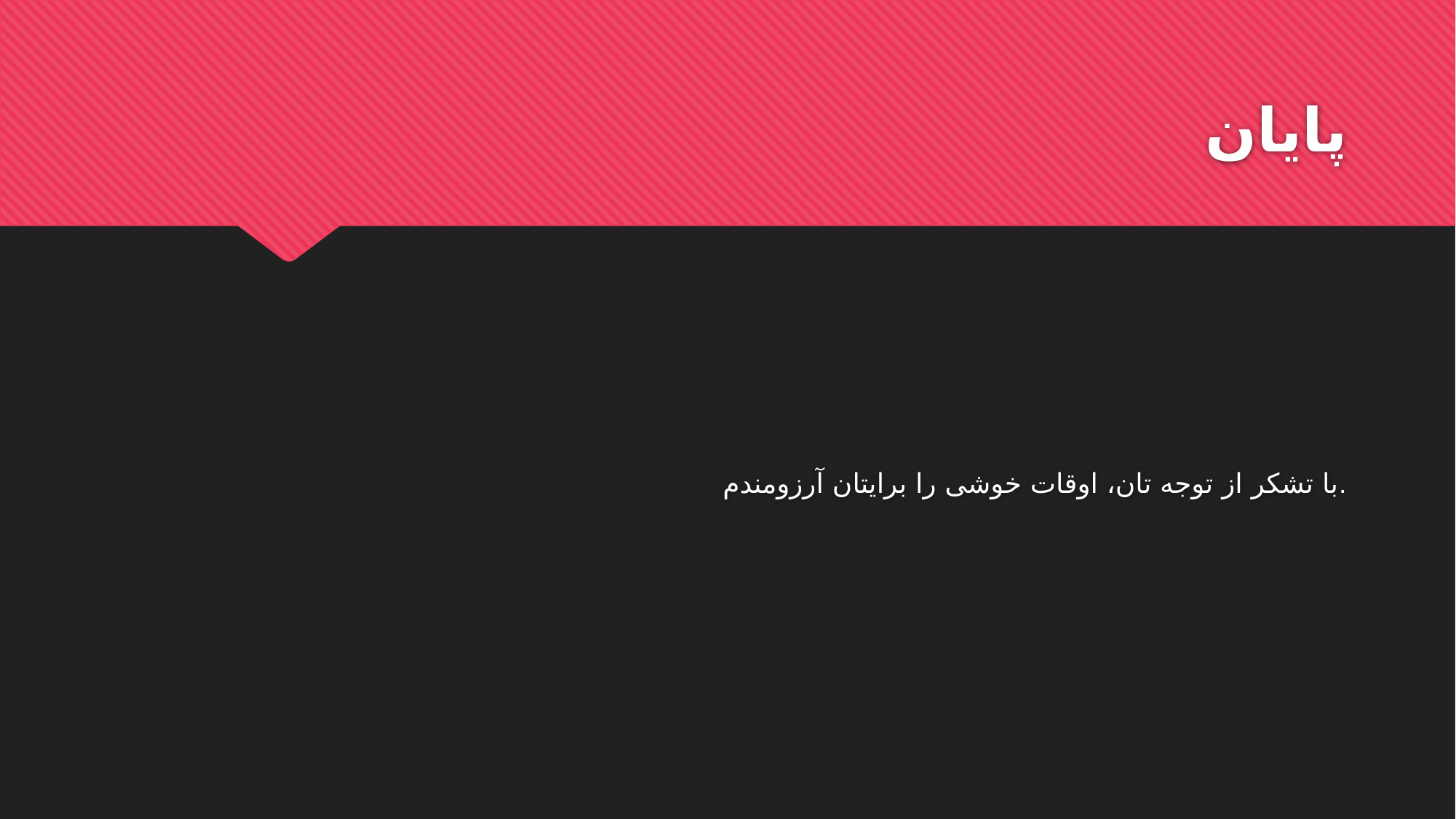

# پایان
با تشکر از توجه تان، اوقات خوشی را برایتان آرزومندم.